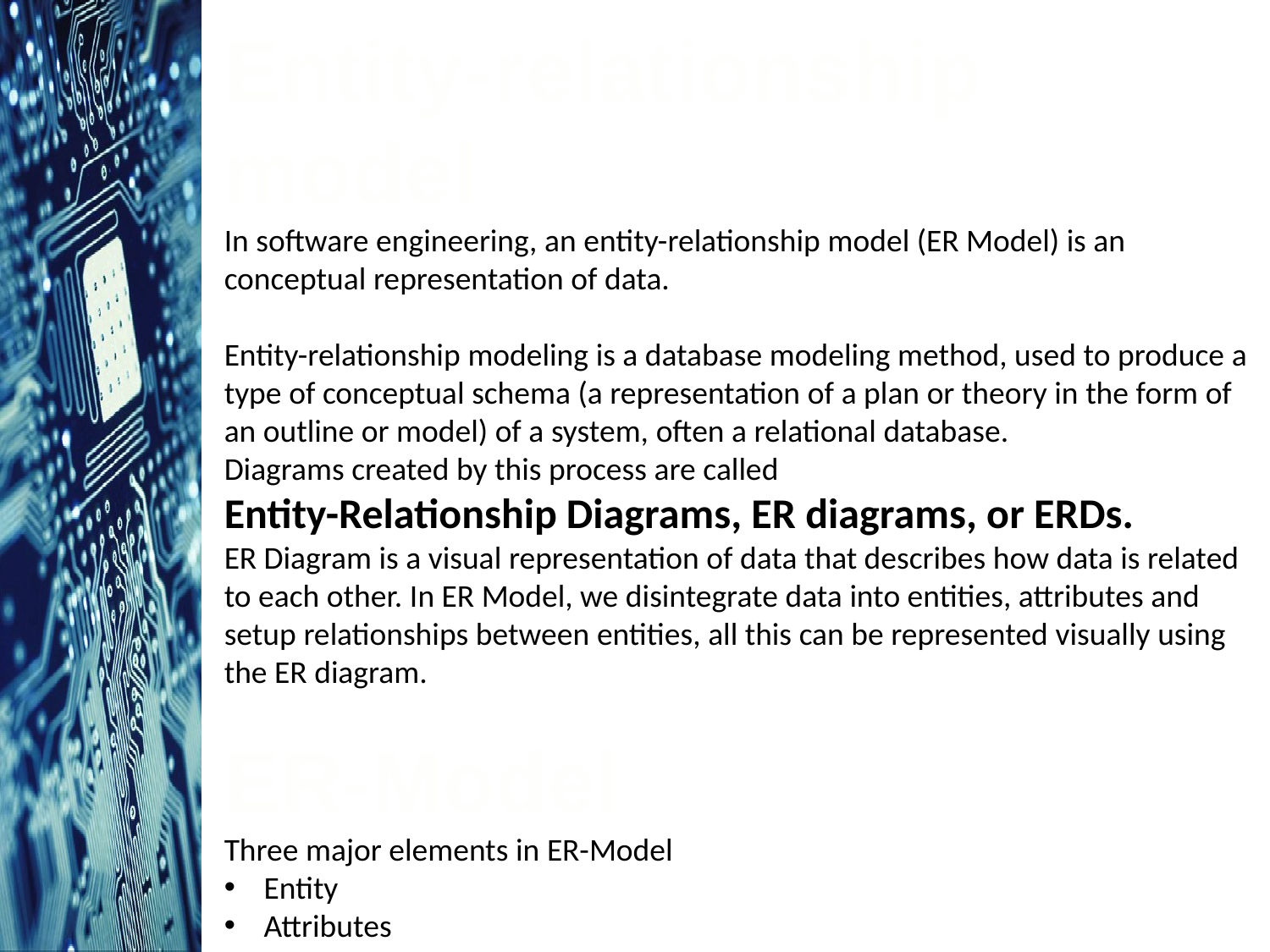

Entity-relationship model
In software engineering, an entity-relationship model (ER Model) is an conceptual representation of data.

Entity-relationship modeling is a database modeling method, used to produce a type of conceptual schema (a representation of a plan or theory in the form of an outline or model) of a system, often a relational database.
Diagrams created by this process are called
Entity-Relationship Diagrams, ER diagrams, or ERDs.
ER Diagram is a visual representation of data that describes how data is related to each other. In ER Model, we disintegrate data into entities, attributes and setup relationships between entities, all this can be represented visually using the ER diagram.

ER-Model
Three major elements in ER-Model
Entity
Attributes
Relationships